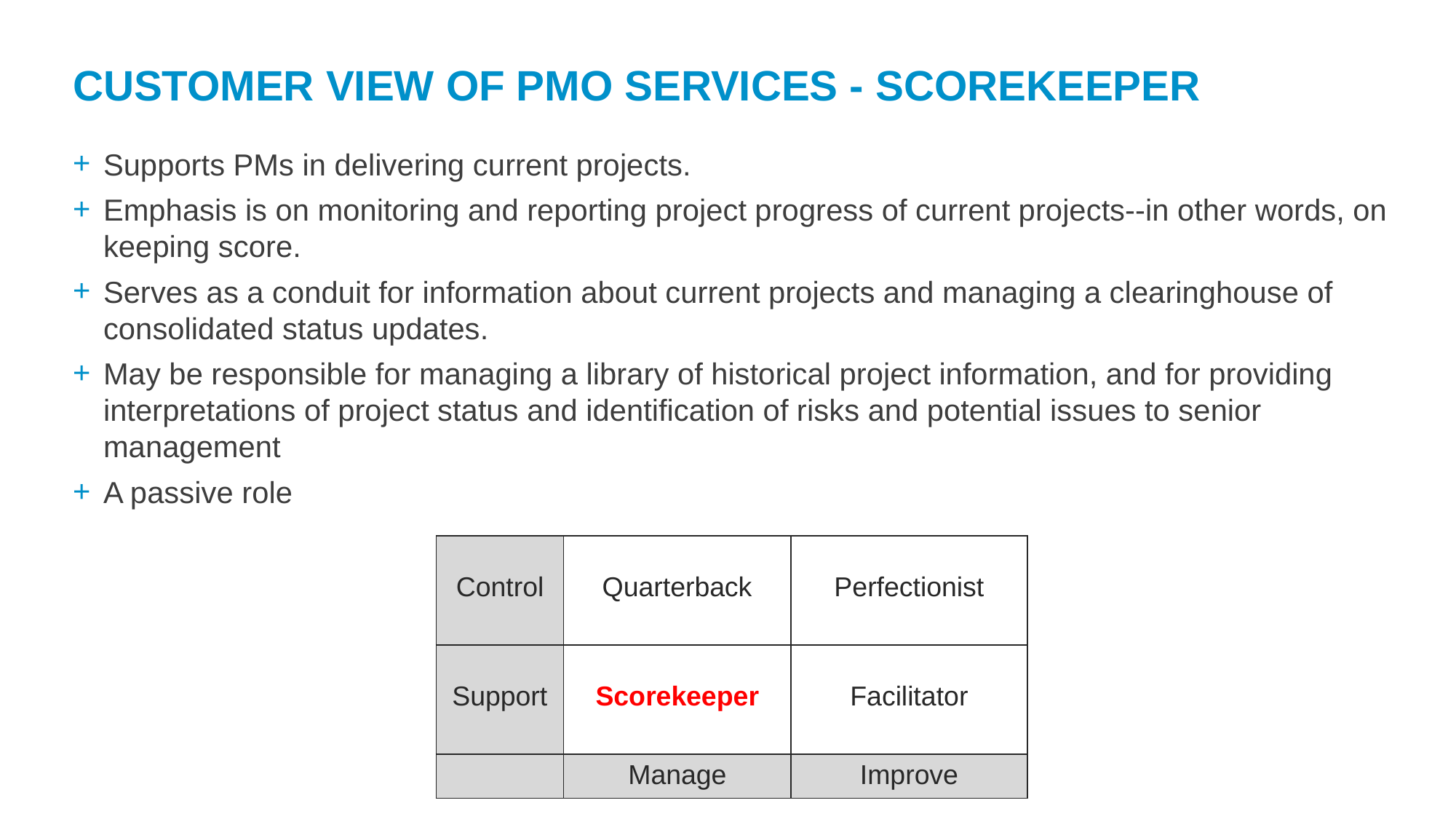

CUSTOMER VIEW OF PMO SERVICES - SCOREKEEPER
Supports PMs in delivering current projects.
Emphasis is on monitoring and reporting project progress of current projects--in other words, on keeping score.
Serves as a conduit for information about current projects and managing a clearinghouse of consolidated status updates.
May be responsible for managing a library of historical project information, and for providing interpretations of project status and identification of risks and potential issues to senior management
A passive role
| Control | Quarterback | Perfectionist |
| --- | --- | --- |
| Support | Scorekeeper | Facilitator |
|  | Manage | Improve |